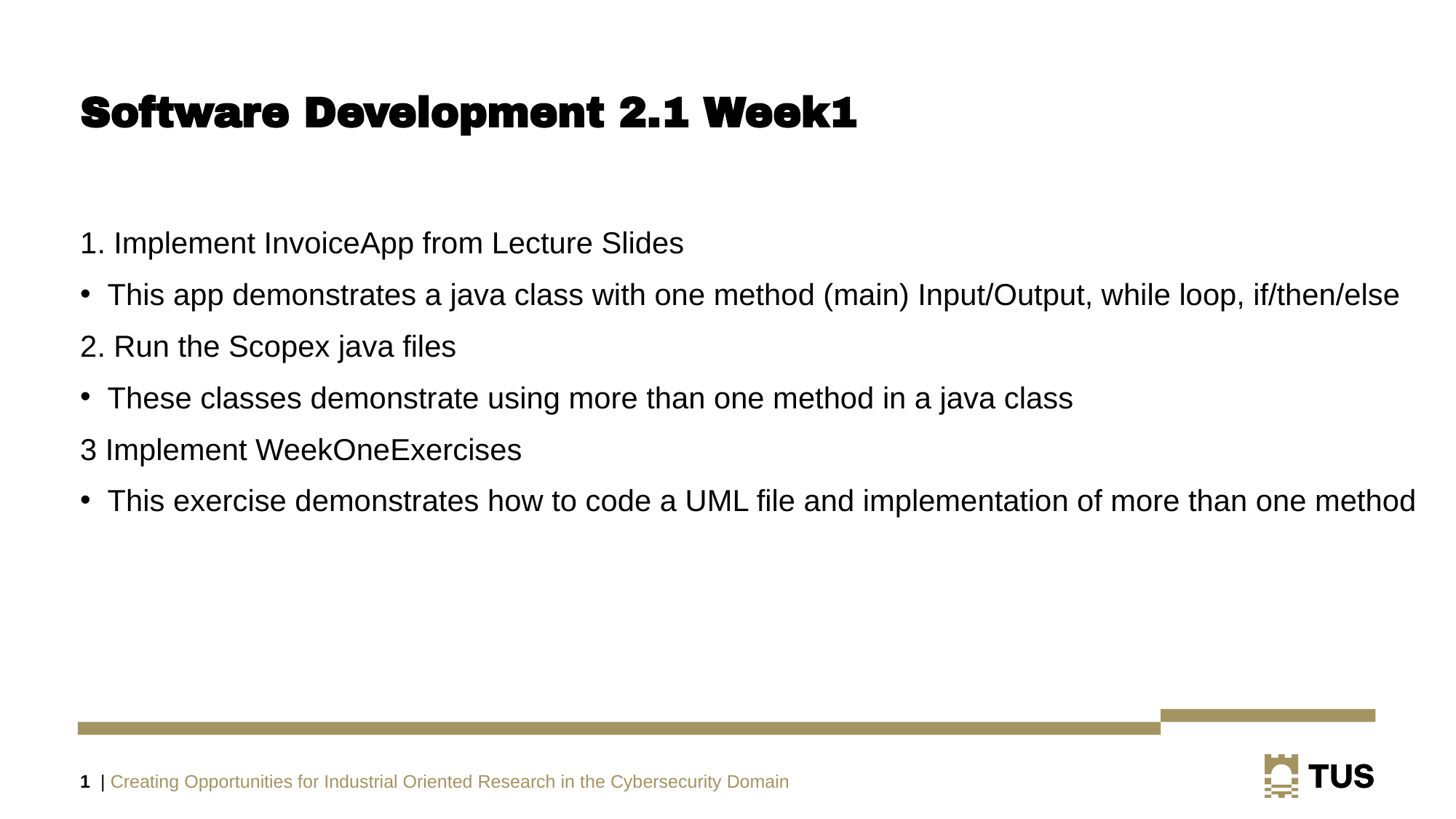

# Software Development 2.1 Week1
1. Implement InvoiceApp from Lecture Slides
This app demonstrates a java class with one method (main) Input/Output, while loop, if/then/else
2. Run the Scopex java files
These classes demonstrate using more than one method in a java class
3 Implement WeekOneExercises
This exercise demonstrates how to code a UML file and implementation of more than one method
1  | Creating Opportunities for Industrial Oriented Research in the Cybersecurity Domain